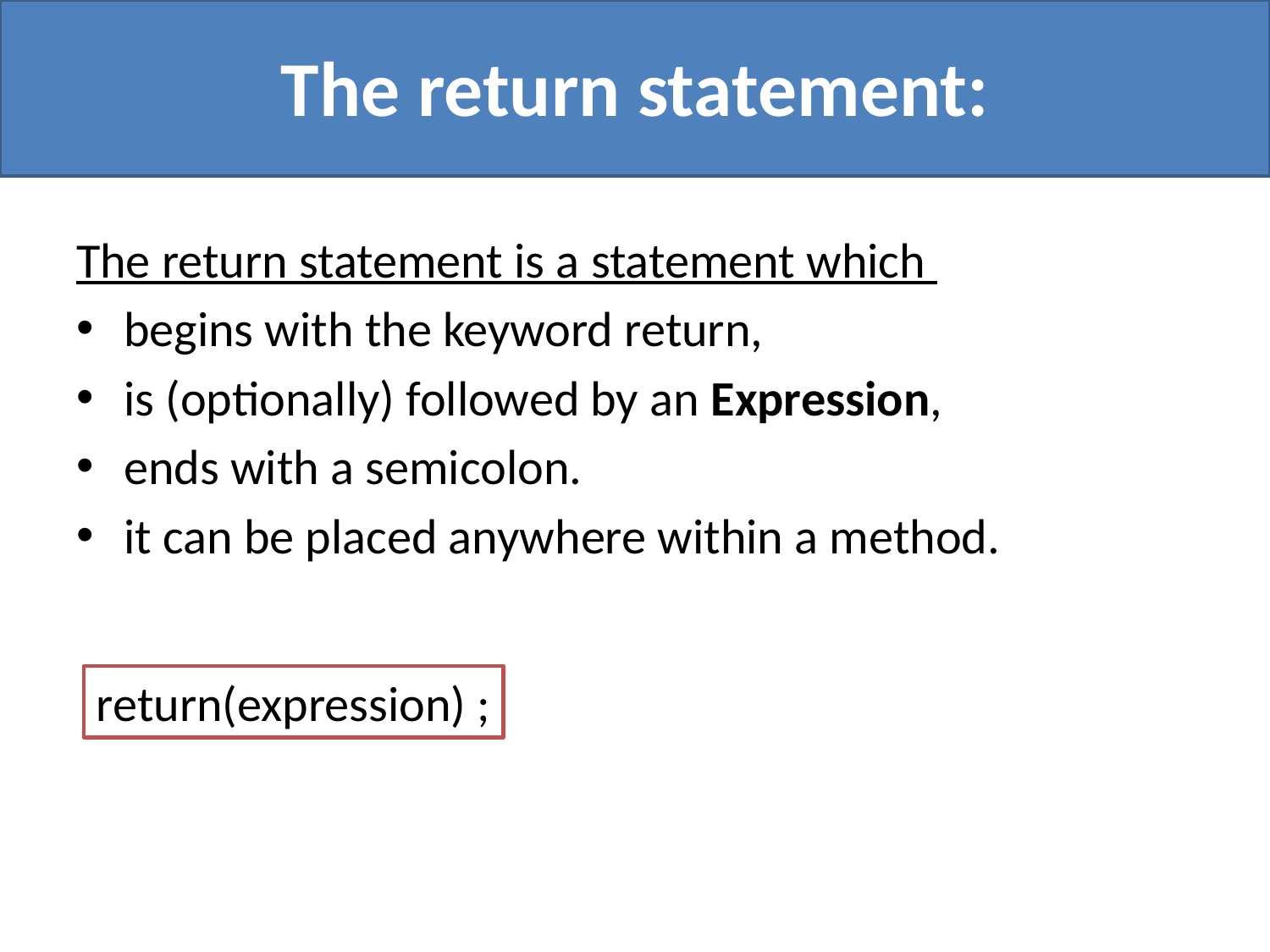

# The return statement:
The return statement is a statement which
begins with the keyword return,
is (optionally) followed by an Expression,
ends with a semicolon.
it can be placed anywhere within a method.

return(expression) ;